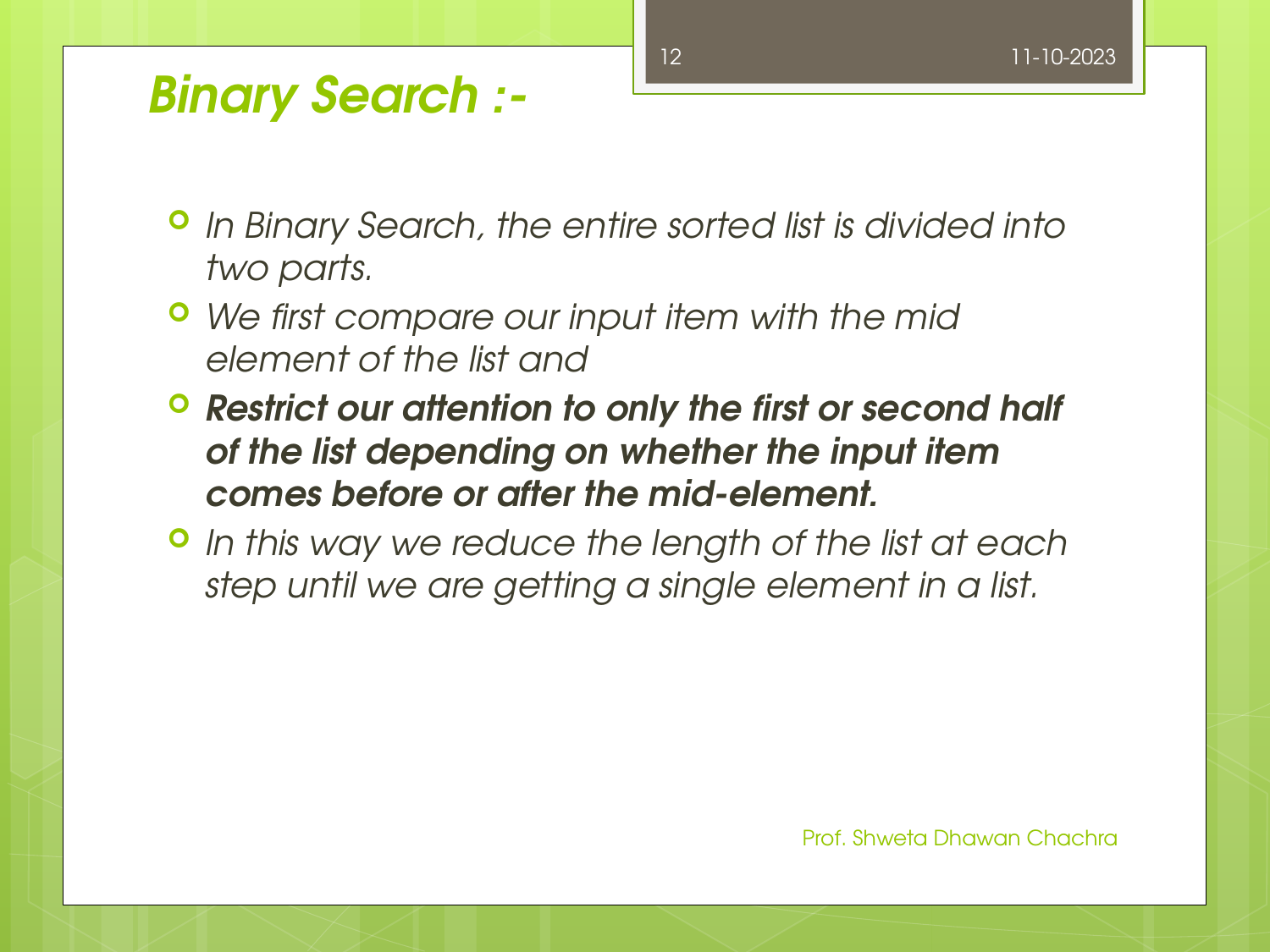

12
11-10-2023
# Binary Search :-
In Binary Search, the entire sorted list is divided into two parts.
We first compare our input item with the mid element of the list and
Restrict our attention to only the first or second half of the list depending on whether the input item comes before or after the mid-element.
In this way we reduce the length of the list at each step until we are getting a single element in a list.
Prof. Shweta Dhawan Chachra